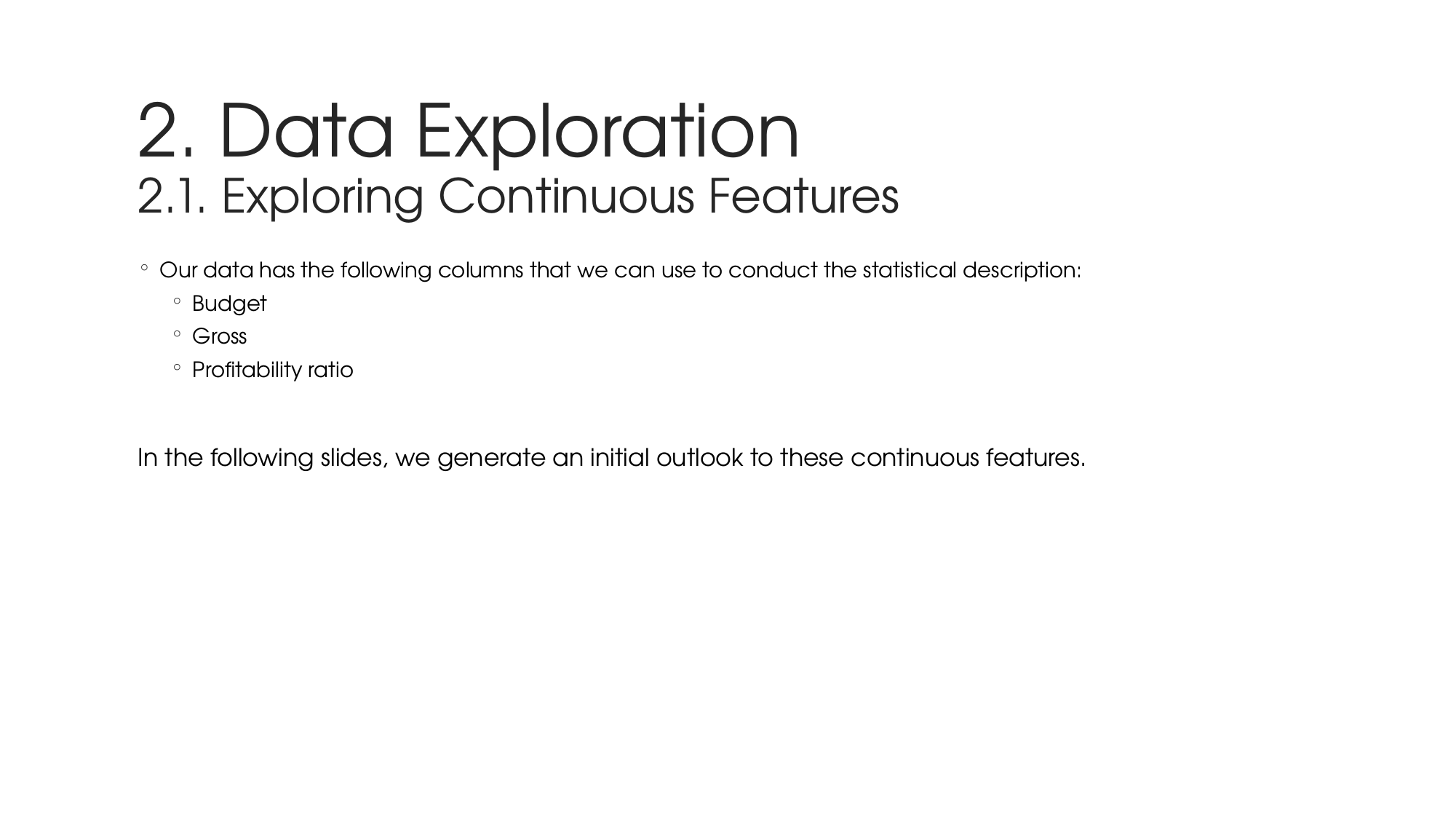

# 2. Data Exploration 2.1. Exploring Continuous Features
Our data has the following columns that we can use to conduct the statistical description:
Budget
Gross
Profitability ratio

In the following slides, we generate an initial outlook to these continuous features.